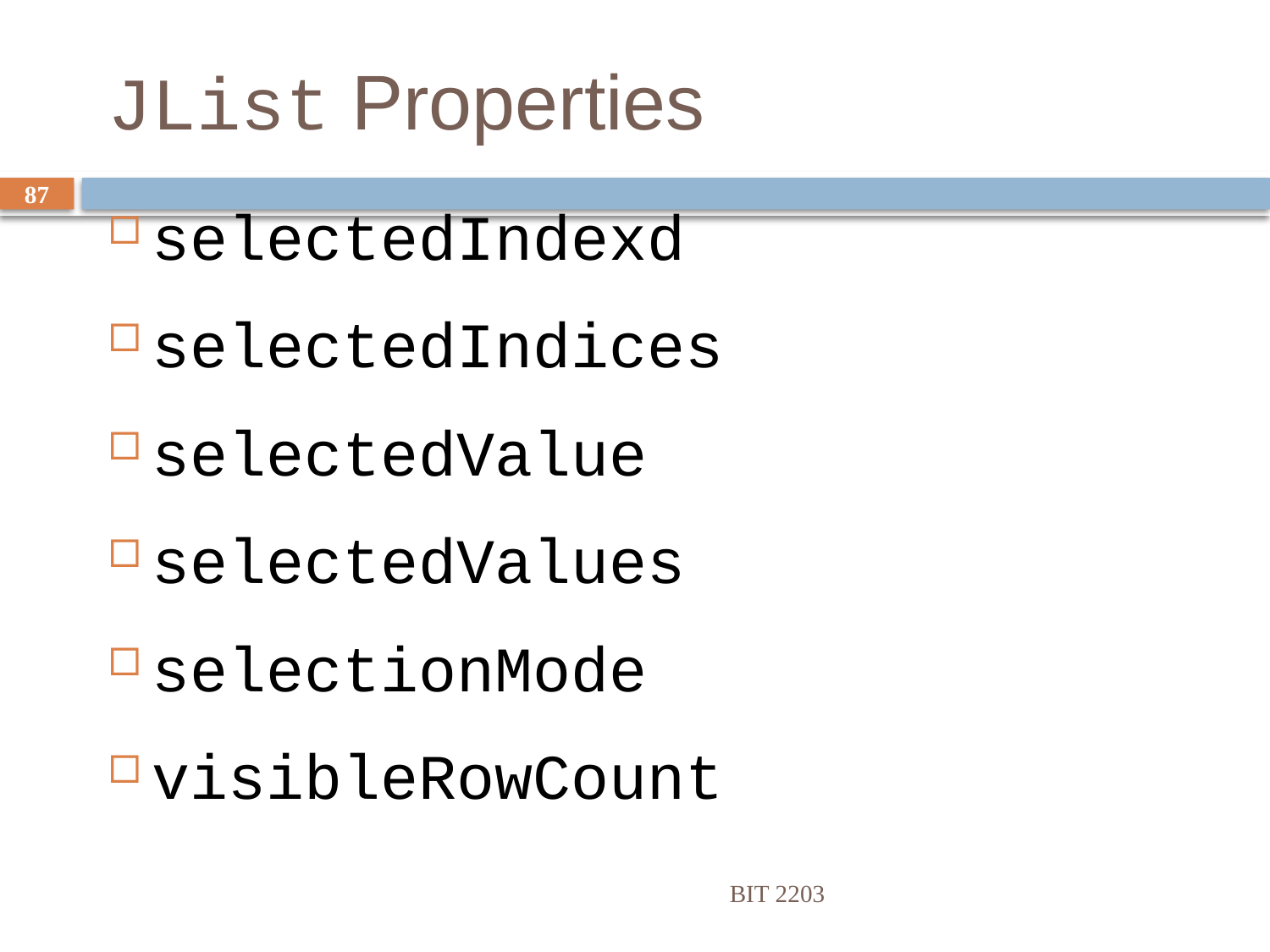

# JList Properties
87
selectedIndexd
selectedIndices
selectedValue
selectedValues
selectionMode
visibleRowCount
BIT 2203